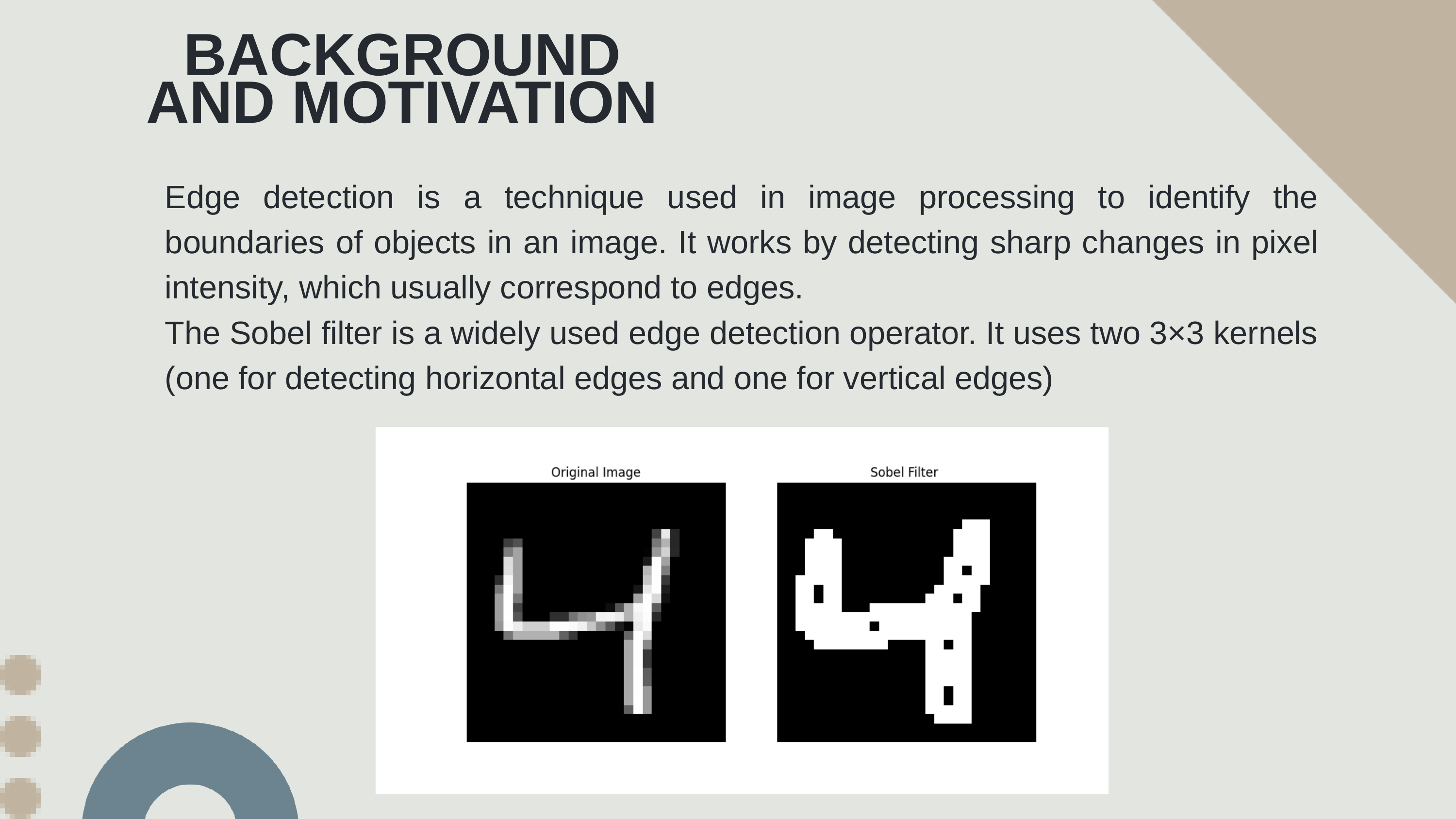

BACKGROUND AND MOTIVATION
Edge detection is a technique used in image processing to identify the boundaries of objects in an image. It works by detecting sharp changes in pixel intensity, which usually correspond to edges.
The Sobel filter is a widely used edge detection operator. It uses two 3×3 kernels (one for detecting horizontal edges and one for vertical edges)